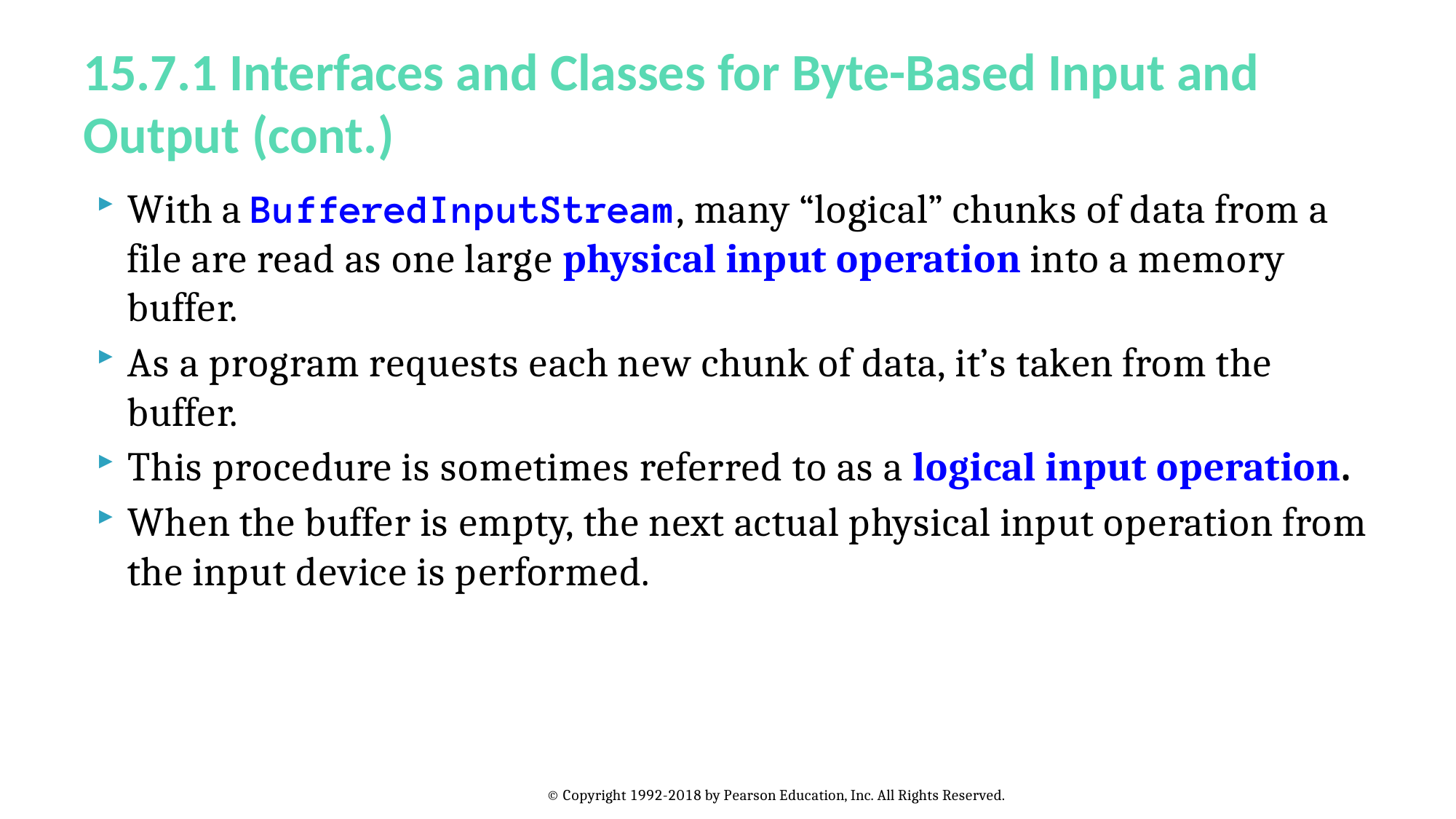

# 15.7.1 Interfaces and Classes for Byte-Based Input and Output (cont.)
With a BufferedInputStream, many “logical” chunks of data from a file are read as one large physical input operation into a memory buffer.
As a program requests each new chunk of data, it’s taken from the buffer.
This procedure is sometimes referred to as a logical input operation.
When the buffer is empty, the next actual physical input operation from the input device is performed.
© Copyright 1992-2018 by Pearson Education, Inc. All Rights Reserved.